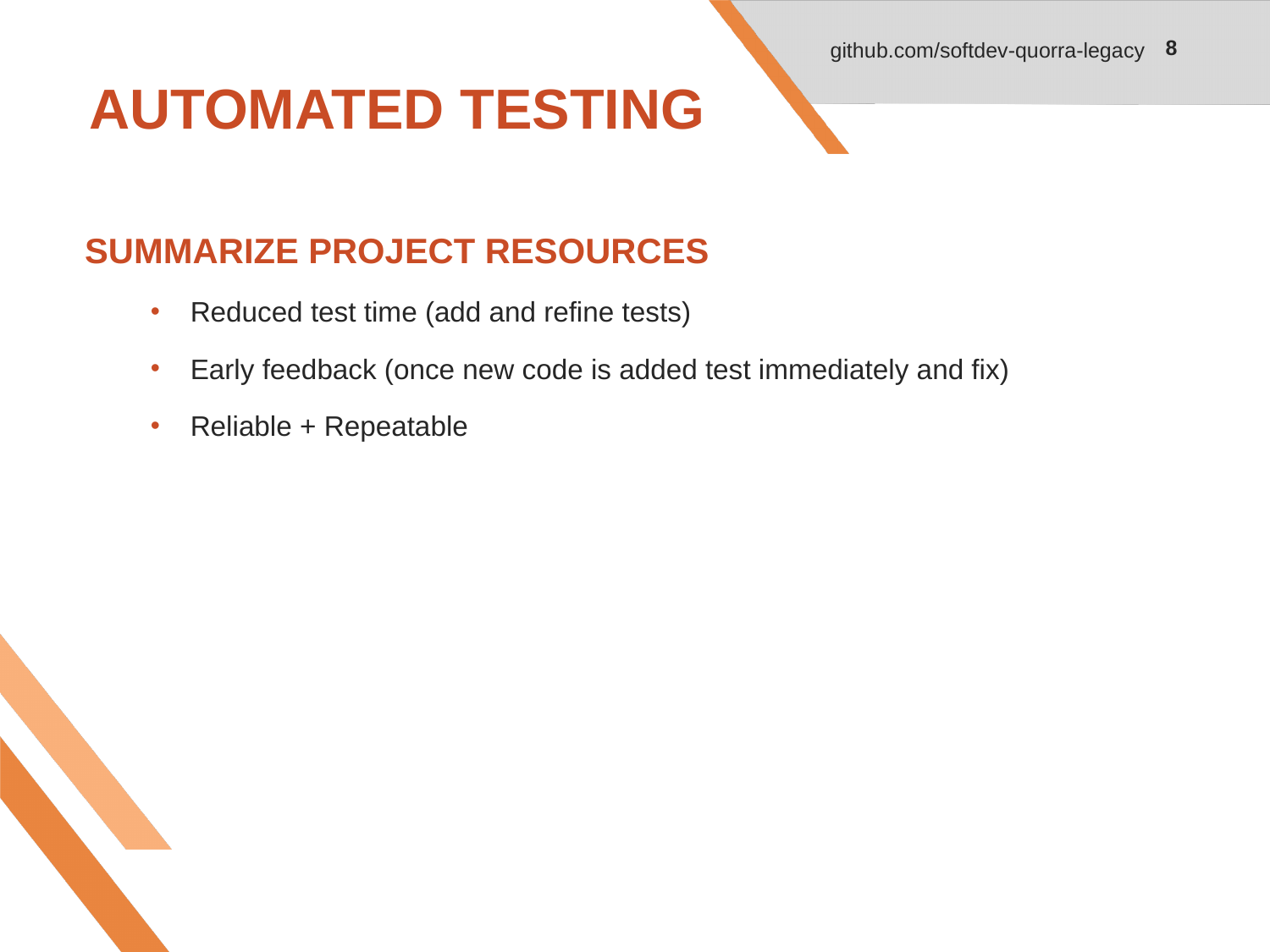

8
github.com/softdev-quorra-legacy

# AUTOMATED TESTING
SUMMARIZE PROJECT RESOURCES
Reduced test time (add and refine tests)
Early feedback (once new code is added test immediately and fix)
Reliable + Repeatable